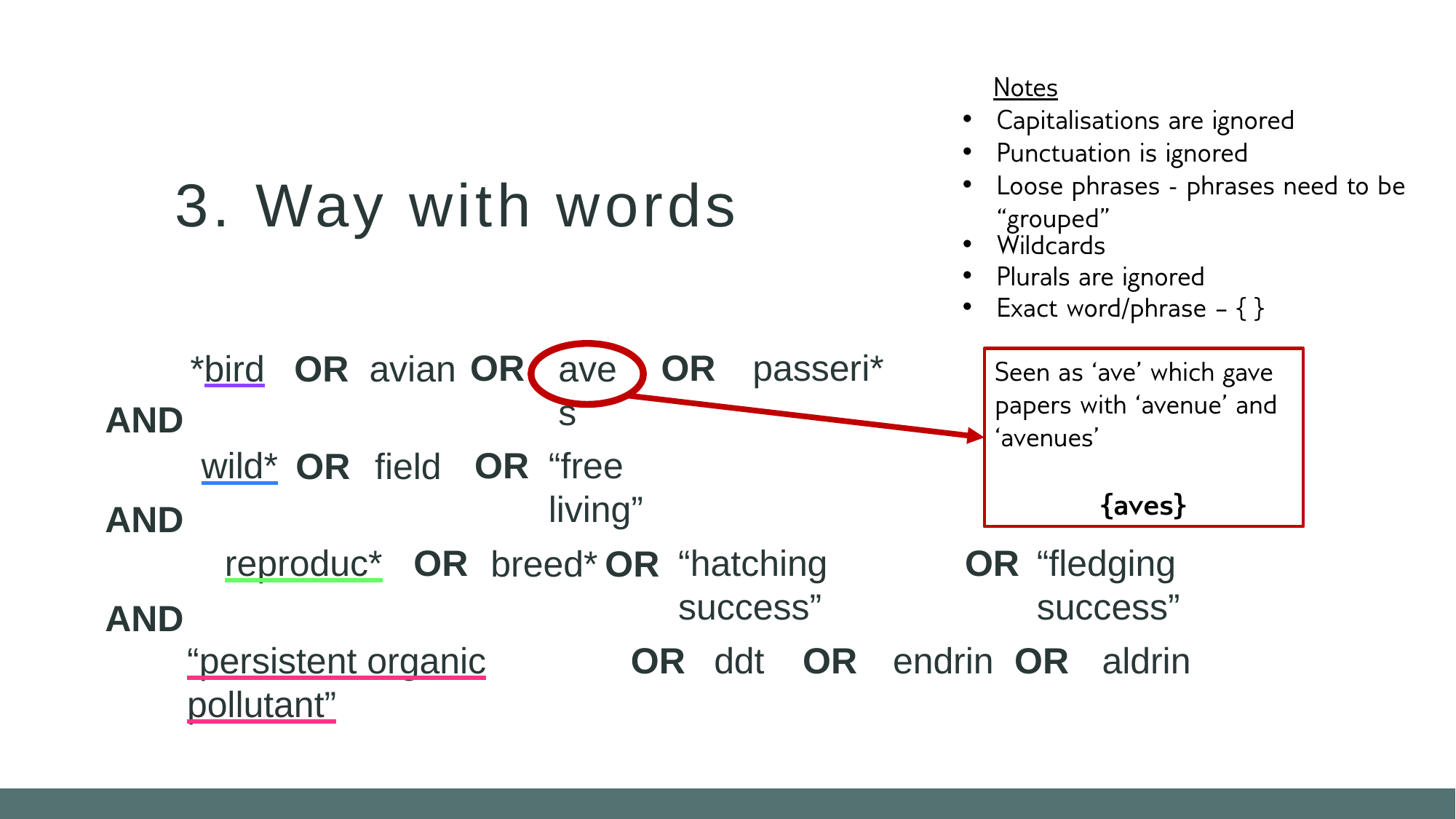

Notes
# 3. Way with words
Capitalisations are ignored
Punctuation is ignored
Loose phrases - phrases need to be “grouped”
Wildcards
Plurals are ignored
Exact word/phrase – { }
OR
passeri*
OR
avian
aves
    *bird
OR

Seen as ‘ave’ which gave papers with ‘avenue’ and ‘avenues’

{aves}
AND
OR
“free living”
wild*
OR
field
AND
OR
“hatching success”
OR
“fledging success”
reproduc*
OR
breed*
AND
OR
“persistent organic pollutant”
OR
OR
endrin
aldrin
 ddt